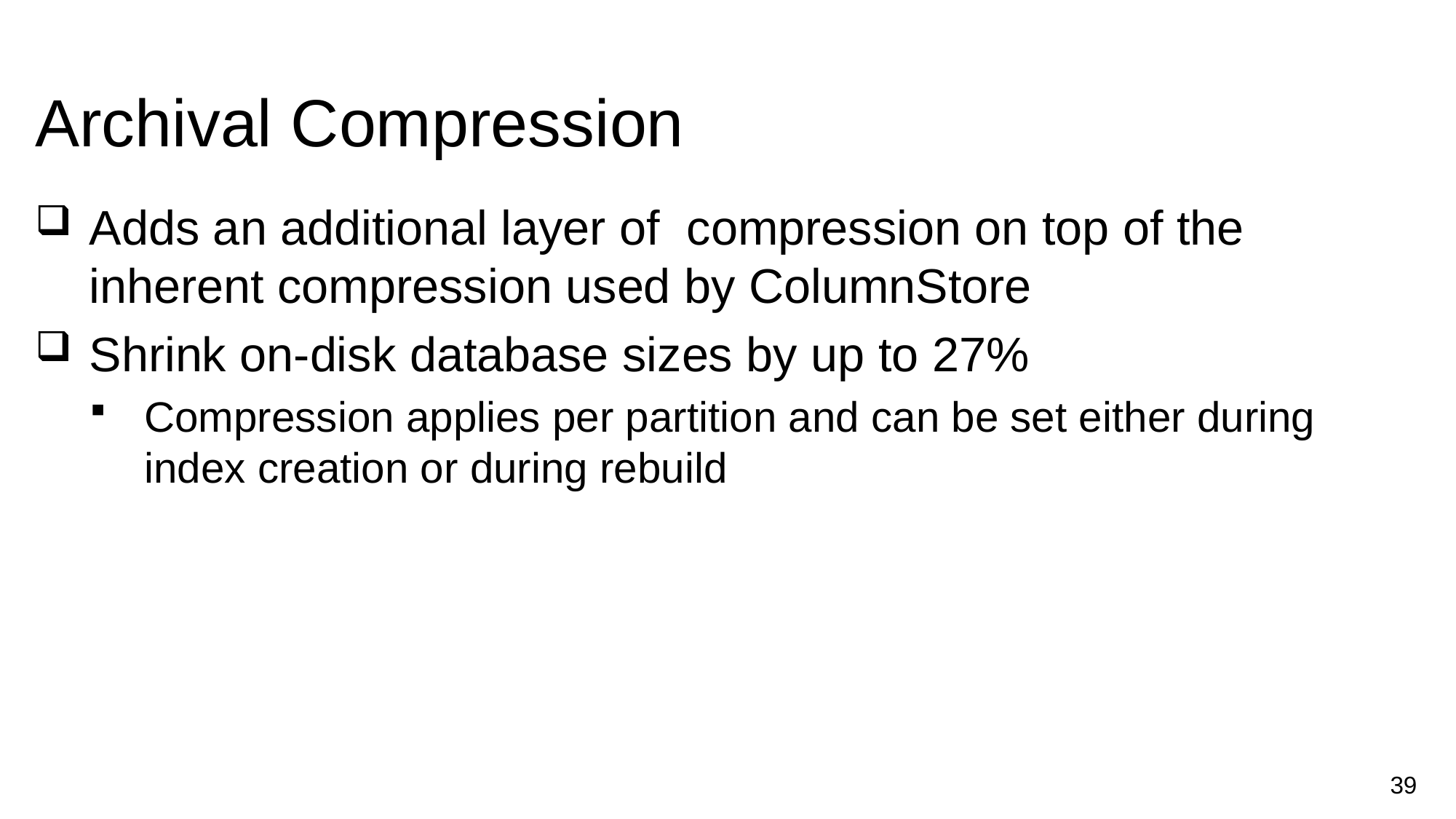

# Archival Compression
Adds an additional layer of  compression on top of the inherent compression used by ColumnStore
Shrink on-disk database sizes by up to 27%
Compression applies per partition and can be set either during index creation or during rebuild

39